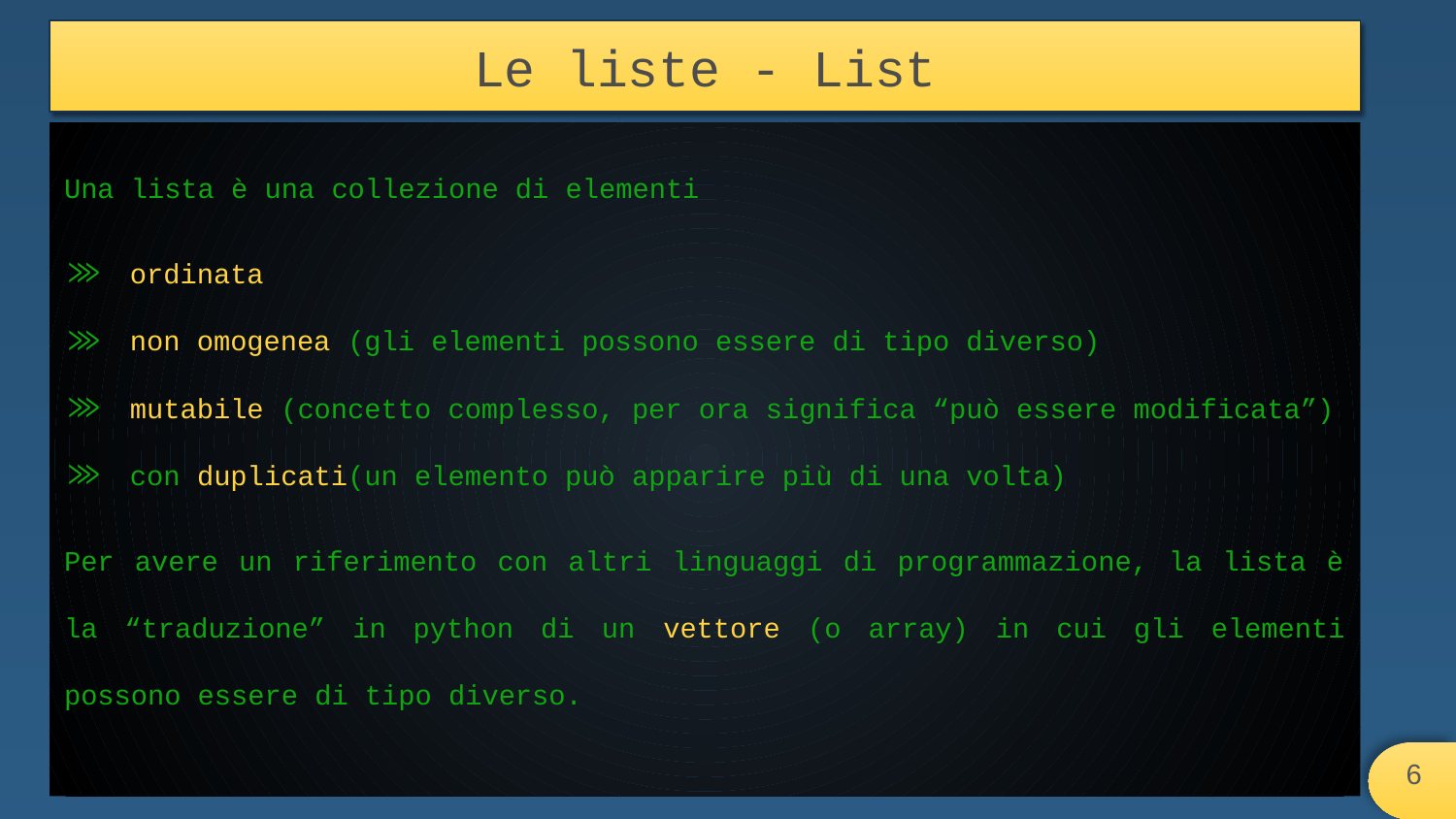

# Le liste - List
Una lista è una collezione di elementi
ordinata
non omogenea (gli elementi possono essere di tipo diverso)
mutabile (concetto complesso, per ora significa “può essere modificata”)
con duplicati(un elemento può apparire più di una volta)
Per avere un riferimento con altri linguaggi di programmazione, la lista è la “traduzione” in python di un vettore (o array) in cui gli elementi possono essere di tipo diverso.
6